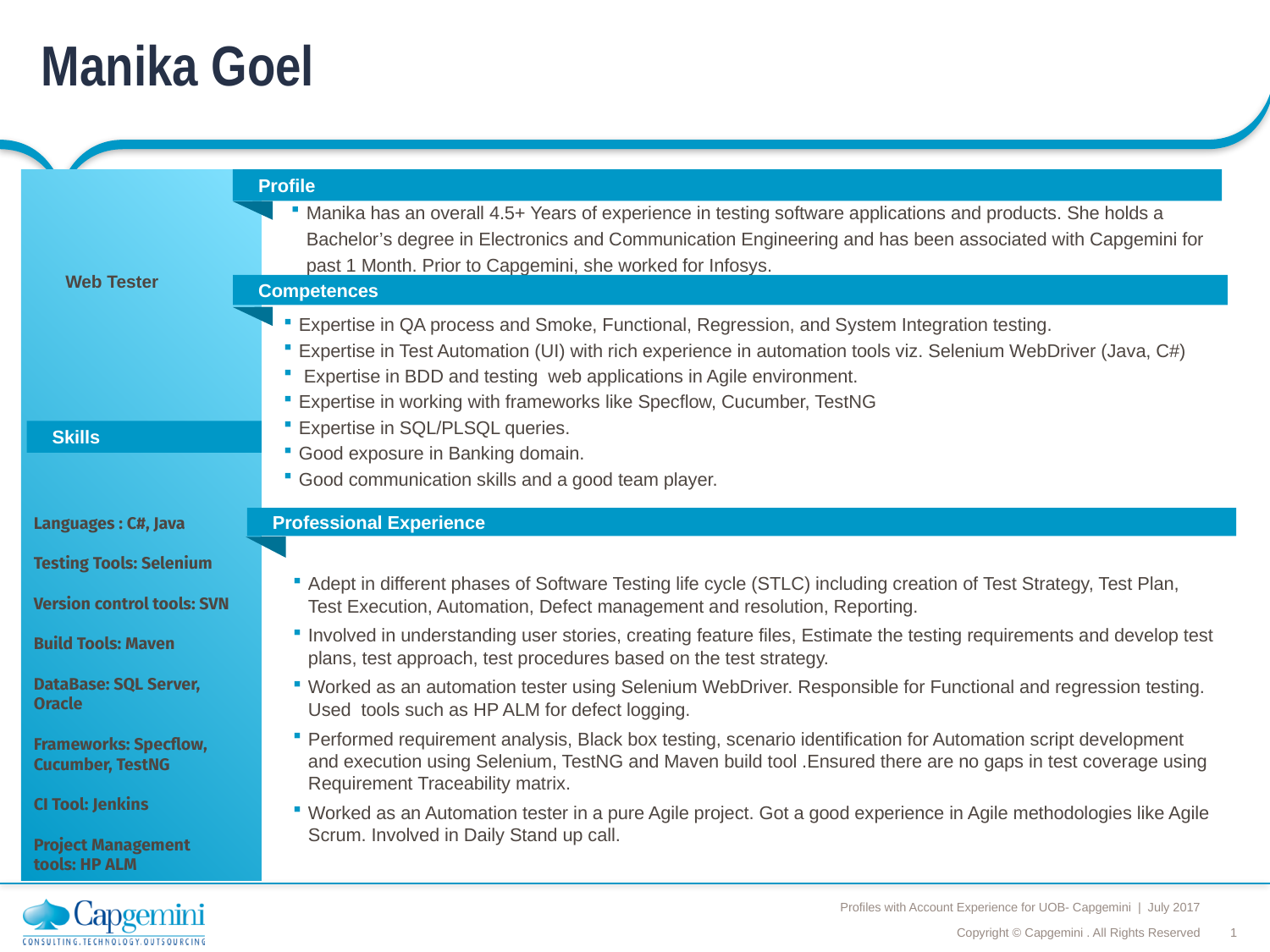

# Manika Goel

Profile

Manika has an overall 4.5+ Years of experience in testing software applications and products. She holds a Bachelor’s degree in Electronics and Communication Engineering and has been associated with Capgemini for past 1 Month. Prior to Capgemini, she worked for Infosys.
Web Tester
Competences
Expertise in QA process and Smoke, Functional, Regression, and System Integration testing.
Expertise in Test Automation (UI) with rich experience in automation tools viz. Selenium WebDriver (Java, C#)
 Expertise in BDD and testing  web applications in Agile environment.
Expertise in working with frameworks like Specflow, Cucumber, TestNG
Expertise in SQL/PLSQL queries.
Good exposure in Banking domain.
Good communication skills and a good team player.

Skills
Languages : C#, Java

Testing Tools: Selenium

Version control tools: SVN

Build Tools: Maven

DataBase: SQL Server, Oracle

Frameworks: Specflow, Cucumber, TestNG

CI Tool: Jenkins

Project Management tools: HP ALM
Professional Experience

Adept in different phases of Software Testing life cycle (STLC) including creation of Test Strategy, Test Plan, Test Execution, Automation, Defect management and resolution, Reporting.
Involved in understanding user stories, creating feature files, Estimate the testing requirements and develop test plans, test approach, test procedures based on the test strategy.
Worked as an automation tester using Selenium WebDriver. Responsible for Functional and regression testing. Used  tools such as HP ALM for defect logging.
Performed requirement analysis, Black box testing, scenario identification for Automation script development and execution using Selenium, TestNG and Maven build tool .Ensured there are no gaps in test coverage using Requirement Traceability matrix.
Worked as an Automation tester in a pure Agile project. Got a good experience in Agile methodologies like Agile Scrum. Involved in Daily Stand up call.